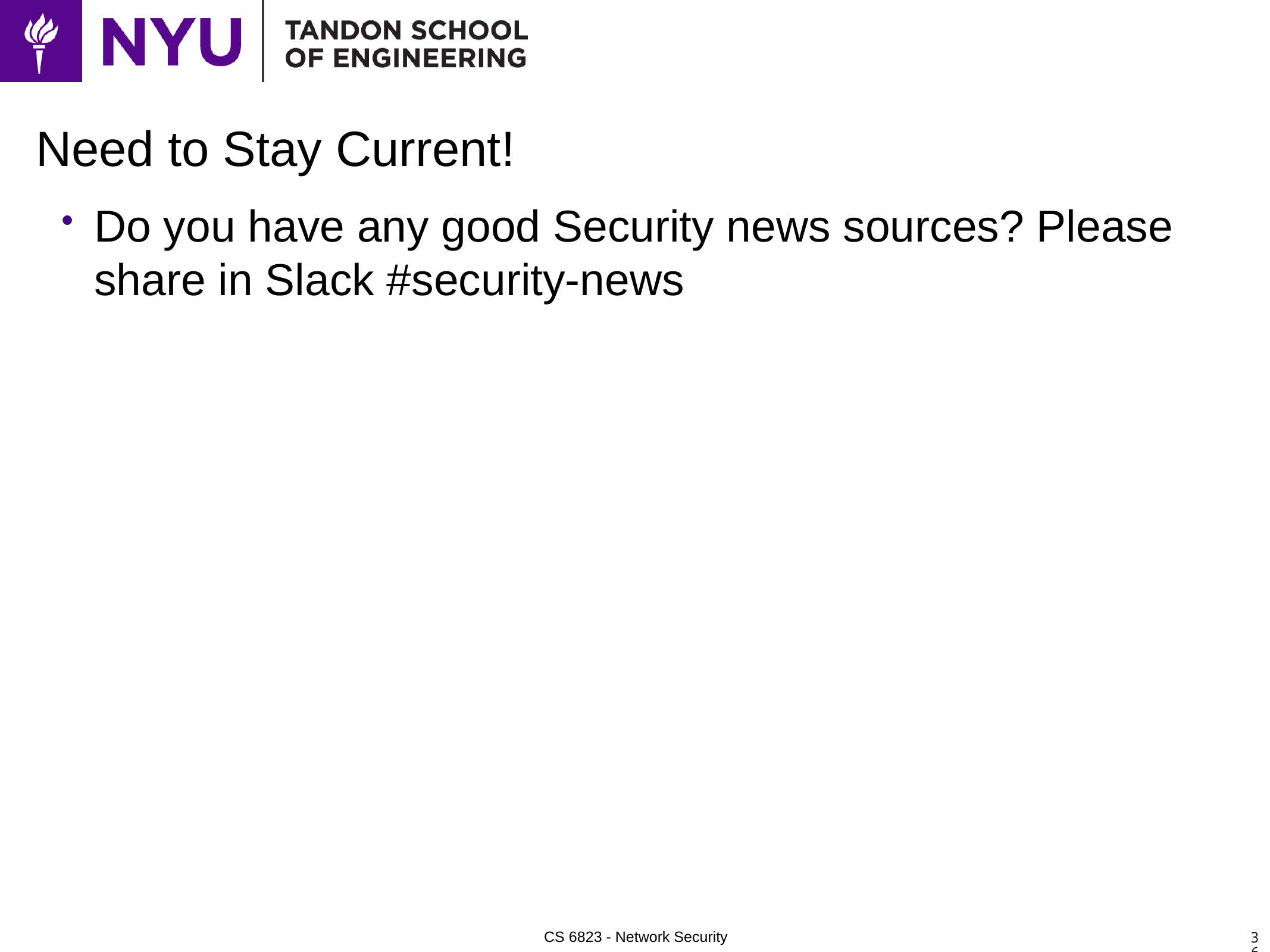

# Need to Stay Current!
Do you have any good Security news sources? Please share in Slack #security-news
36